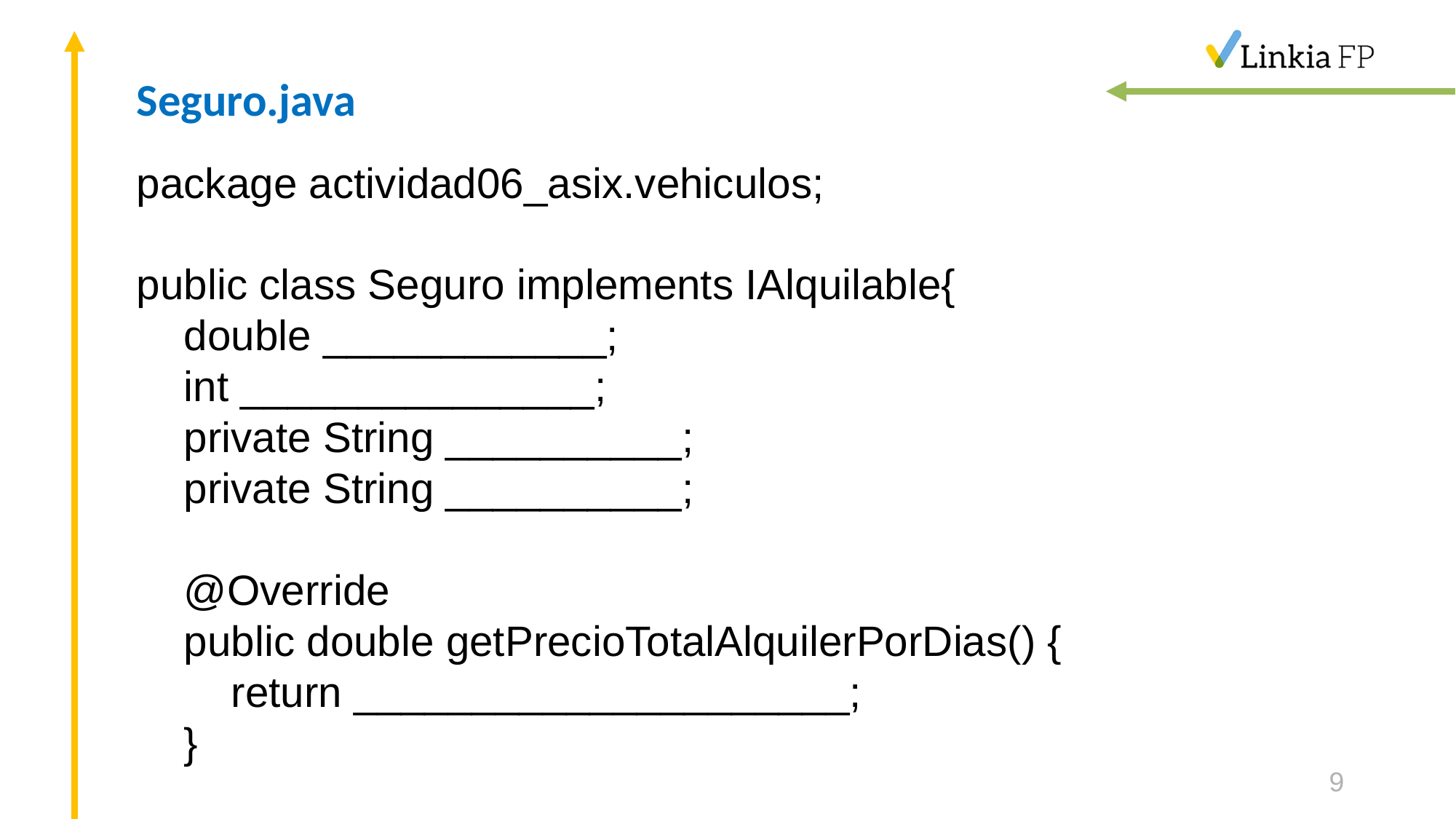

# Seguro.java
package actividad06_asix.vehiculos;

public class Seguro implements IAlquilable{
    double ____________;
    int _______________;
    private String __________;
    private String __________;

    @Override
    public double getPrecioTotalAlquilerPorDias() {
        return _____________________;
    }

9